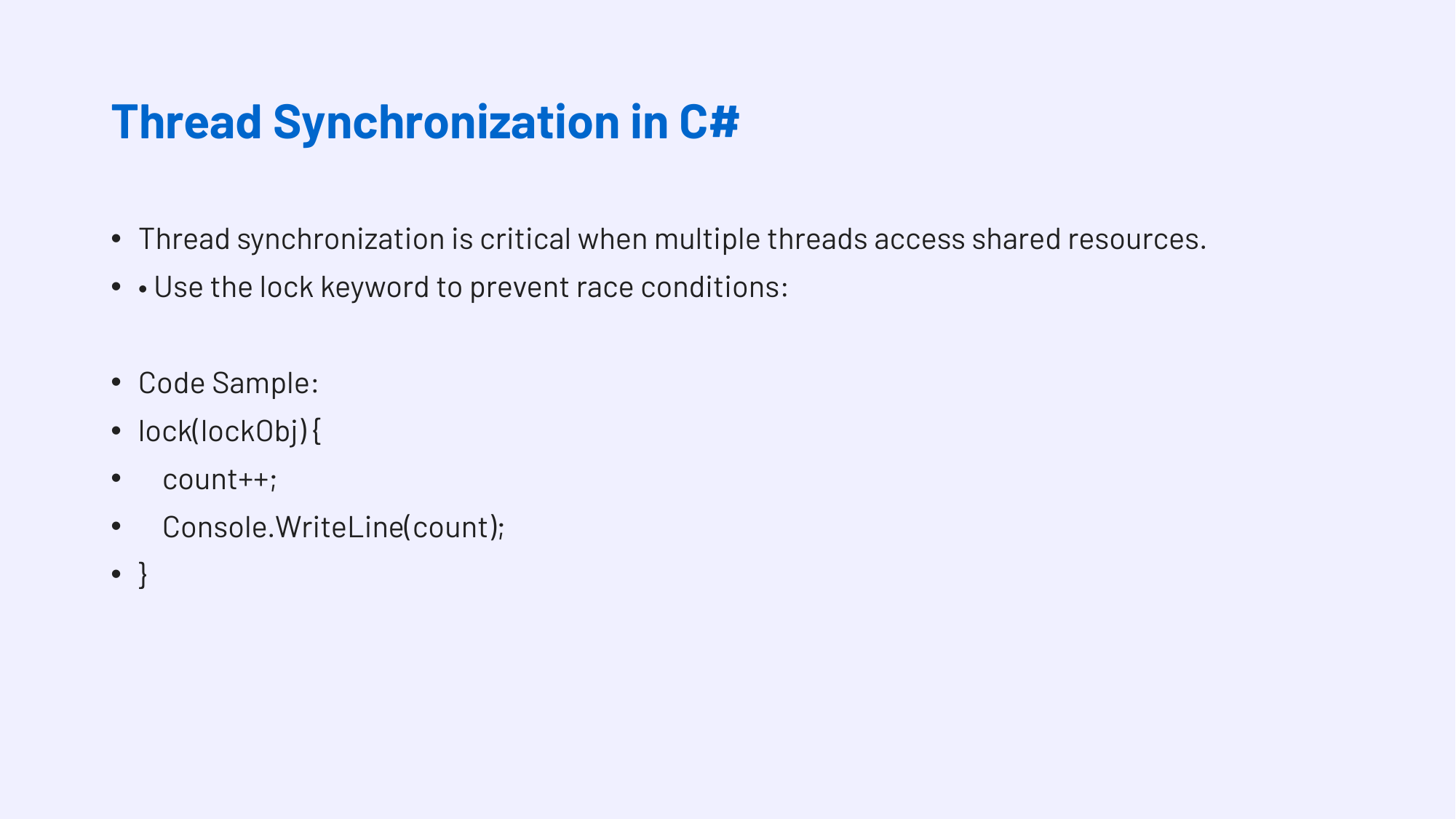

# Thread Synchronization in C#
Thread synchronization is critical when multiple threads access shared resources.
• Use the lock keyword to prevent race conditions:

Code Sample:
lock(lockObj) {
    count++;
    Console.WriteLine(count);
}